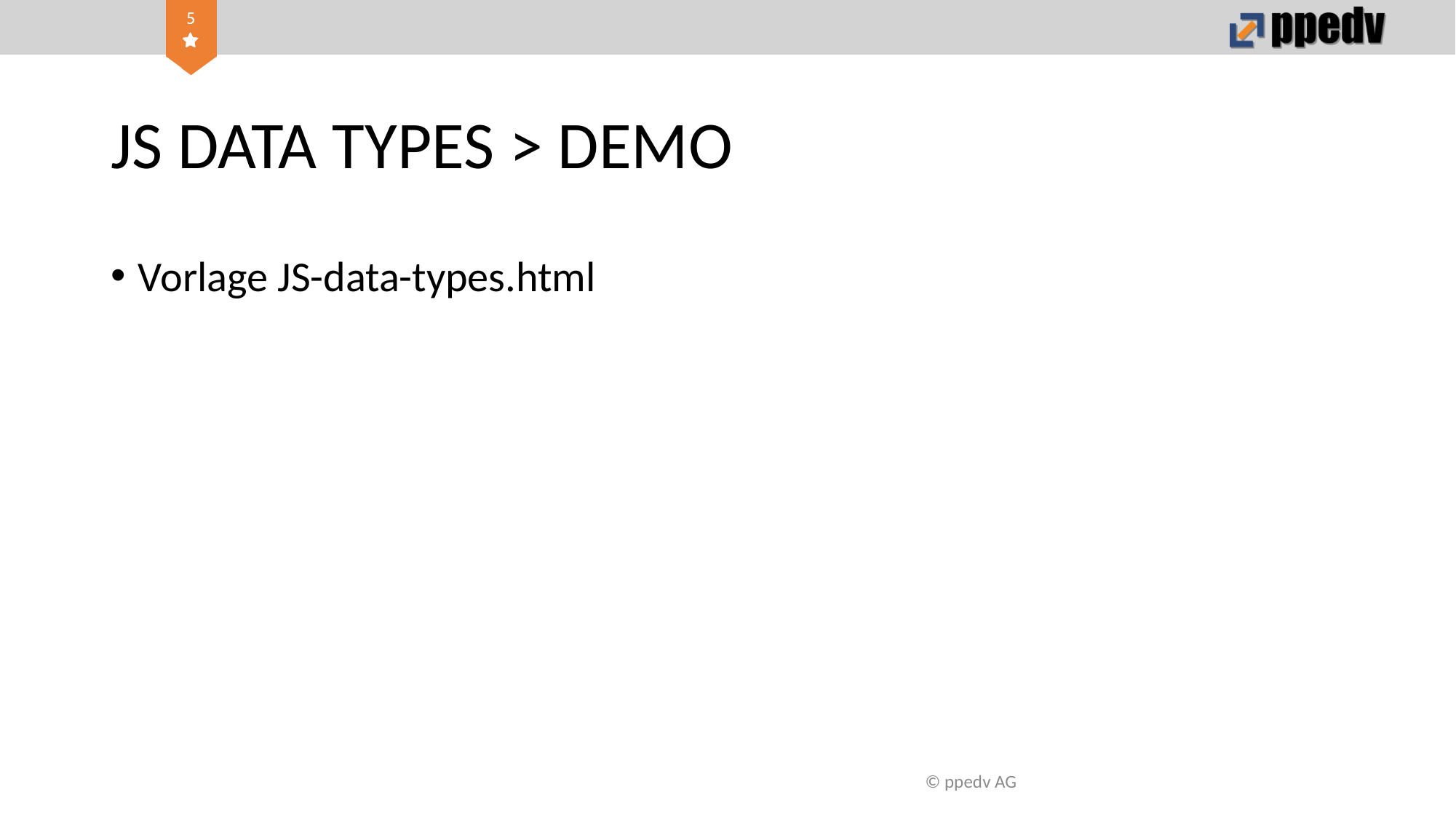

# JS DATA TYPES > DEMO
Vorlage JS-data-types.html
© ppedv AG